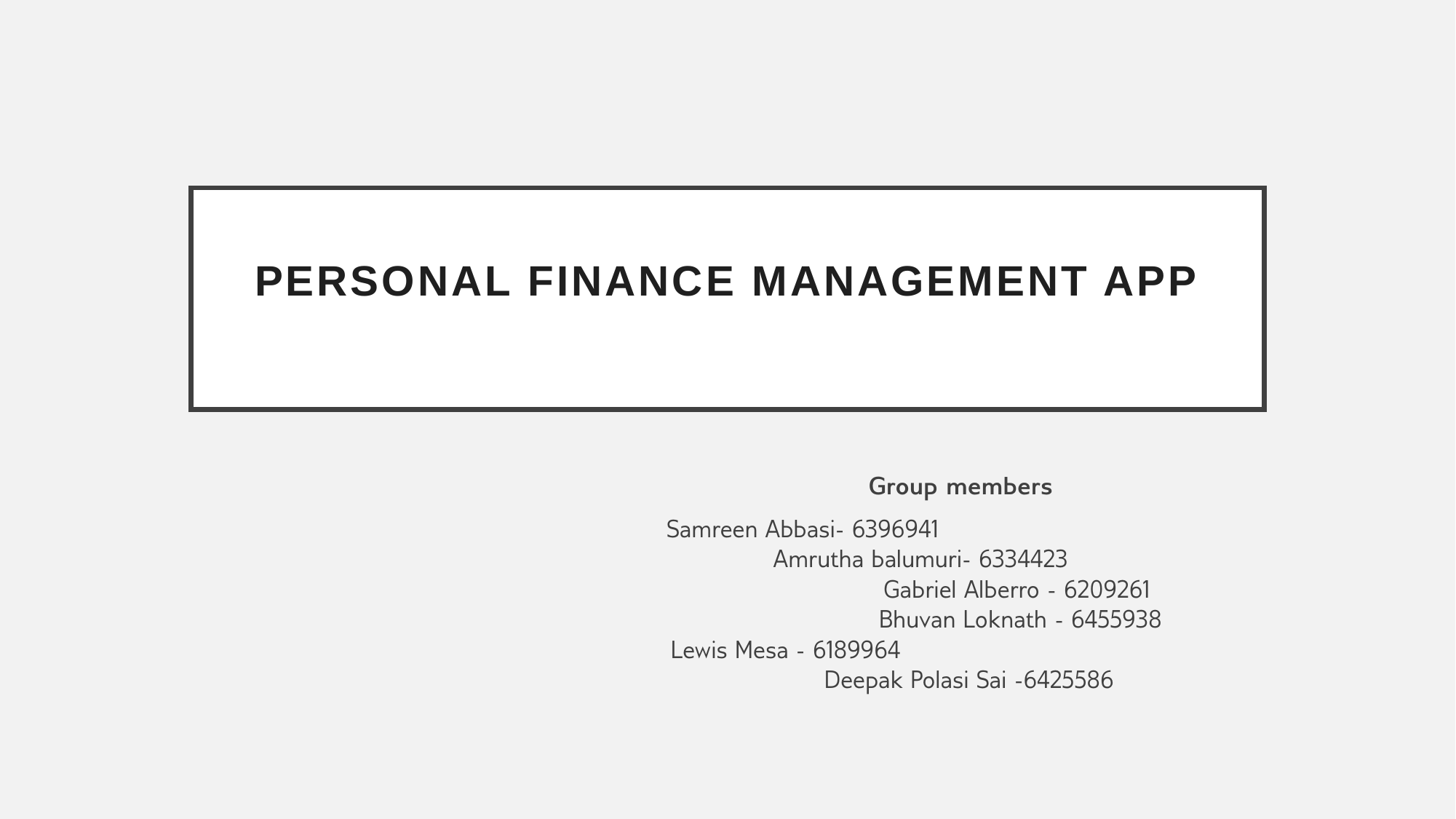

# Personal Finance Management App
                                    Group members
                                   	        Samreen Abbasi- 6396941                                                       			            Amrutha balumuri- 6334423
                                                  Gabriel Alberro - 6209261
                                                   Bhuvan Loknath - 6455938
                                             Lewis Mesa - 6189964                                                               		                         Deepak Polasi Sai -6425586